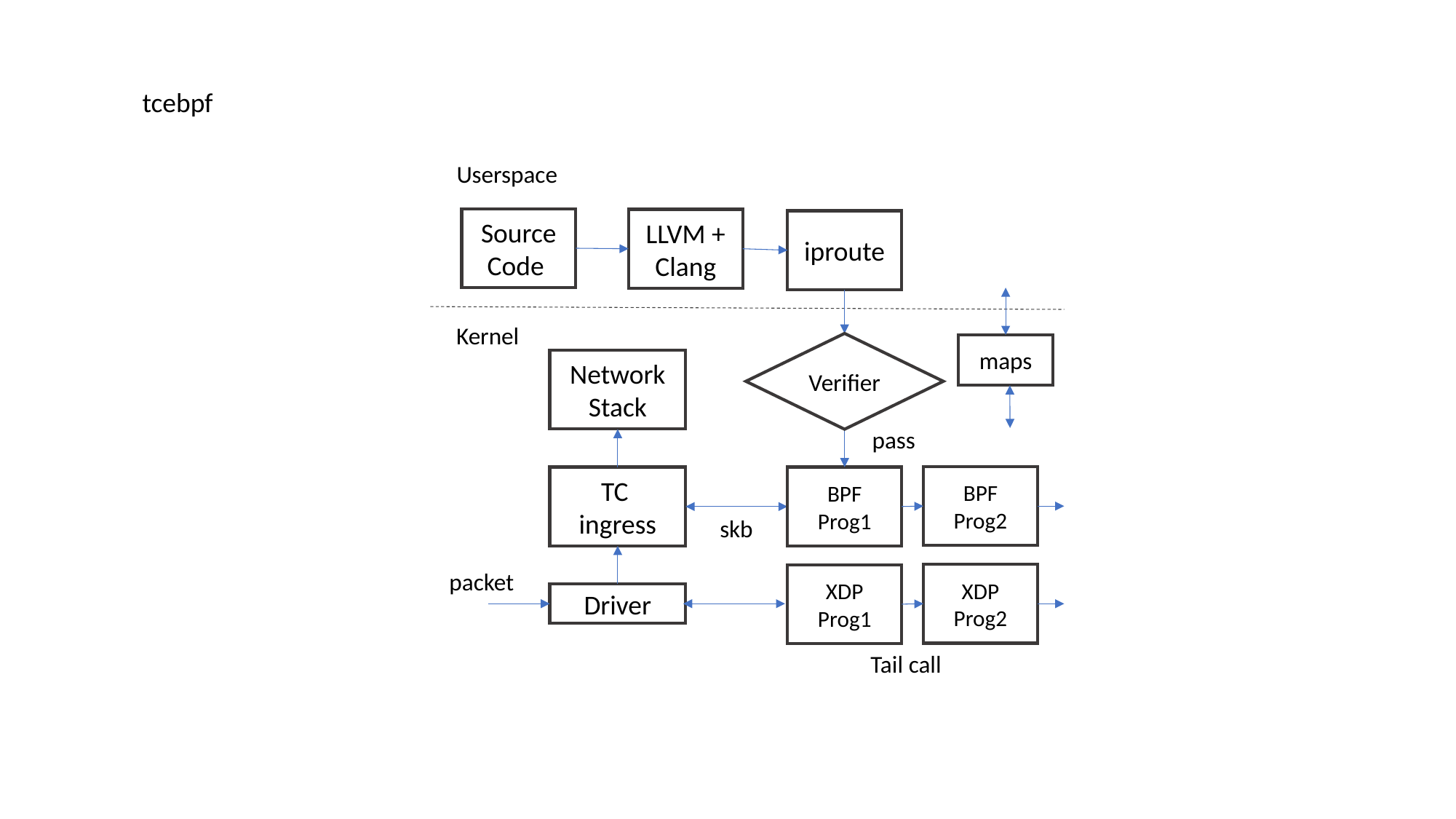

tcebpf
Userspace
Source Code
LLVM + Clang
iproute
Kernel
Verifier
maps
Network Stack
pass
BPF Prog2
TC
ingress
BPF Prog1
skb
packet
XDP Prog2
XDP Prog1
Driver
Tail call